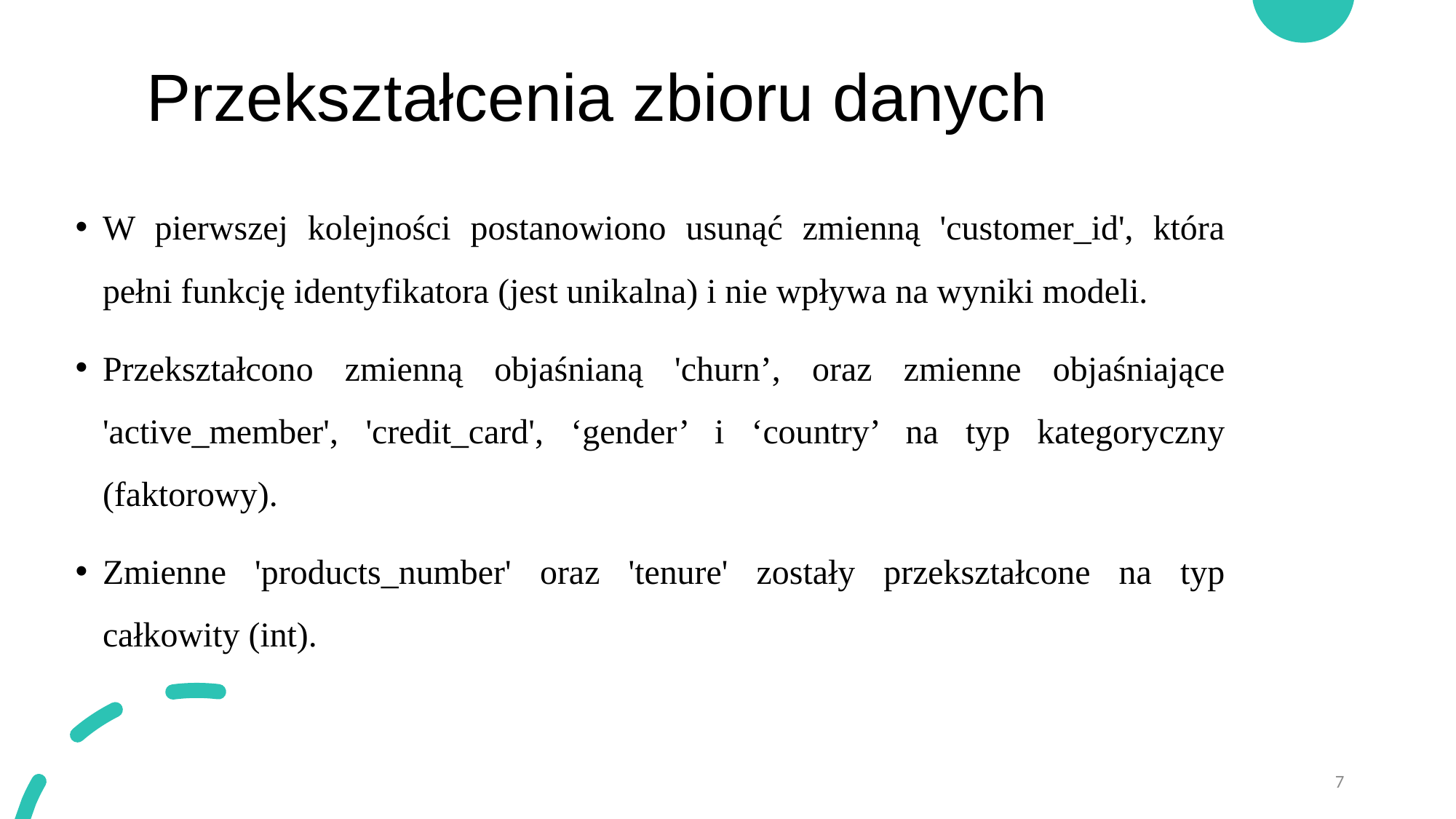

# Przekształcenia zbioru danych
W pierwszej kolejności postanowiono usunąć zmienną 'customer_id', która pełni funkcję identyfikatora (jest unikalna) i nie wpływa na wyniki modeli.
Przekształcono zmienną objaśnianą 'churn’, oraz zmienne objaśniające 'active_member', 'credit_card', ‘gender’ i ‘country’ na typ kategoryczny (faktorowy).
Zmienne 'products_number' oraz 'tenure' zostały przekształcone na typ całkowity (int).
7